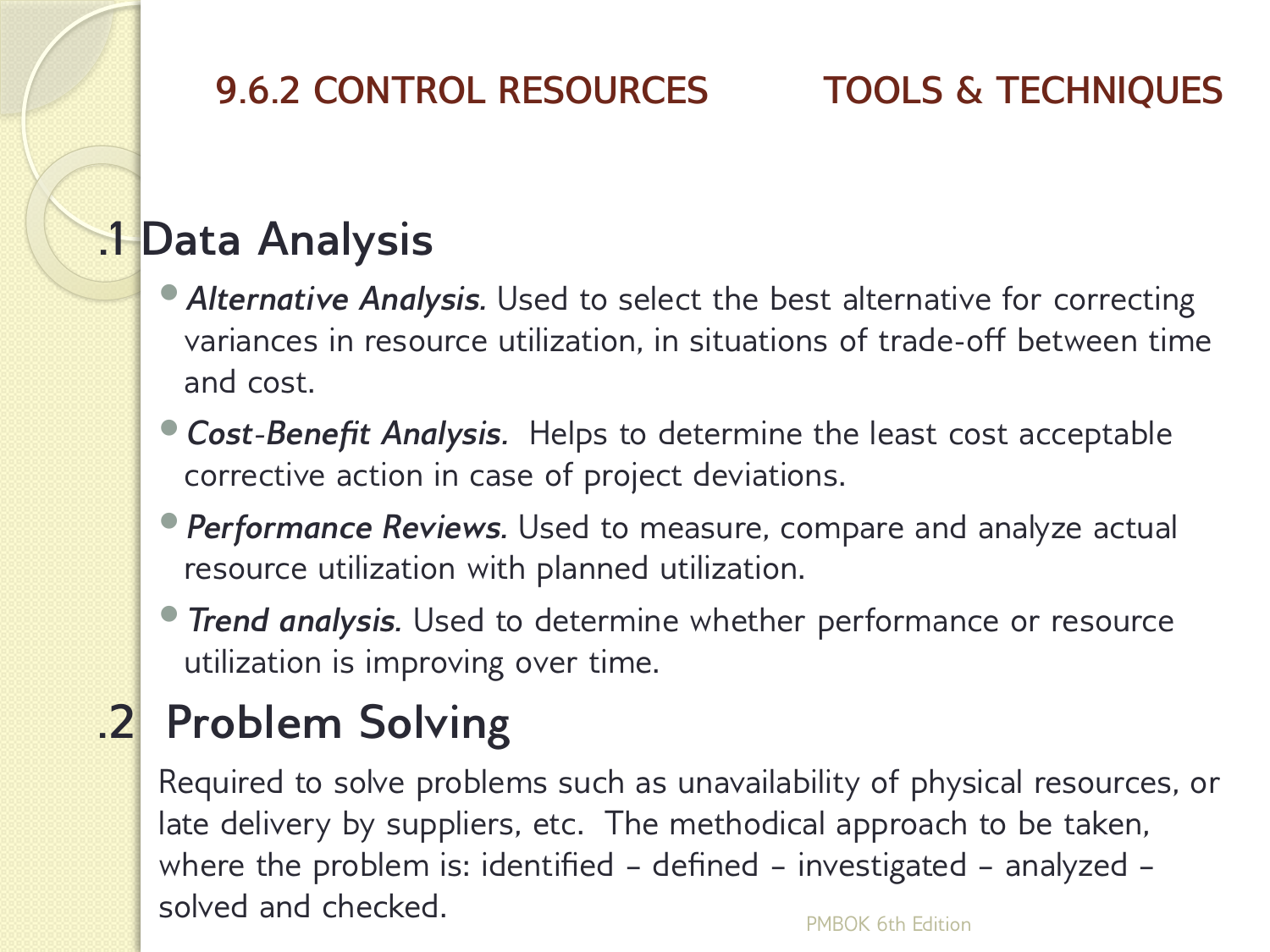

# 9.6.2 CONTROL RESOURCES         TOOLS & TECHNIQUES
.1 Data Analysis
Alternative Analysis. Used to select the best alternative for correcting variances in resource utilization, in situations of trade-off between time and cost.
Cost-Benefit Analysis.  Helps to determine the least cost acceptable corrective action in case of project deviations.
Performance Reviews. Used to measure, compare and analyze actual resource utilization with planned utilization.
Trend analysis. Used to determine whether performance or resource utilization is improving over time.
.2  Problem Solving
Required to solve problems such as unavailability of physical resources, or late delivery by suppliers, etc.  The methodical approach to be taken, where the problem is: identified – defined – investigated – analyzed – solved and checked.
PMBOK 6th Edition